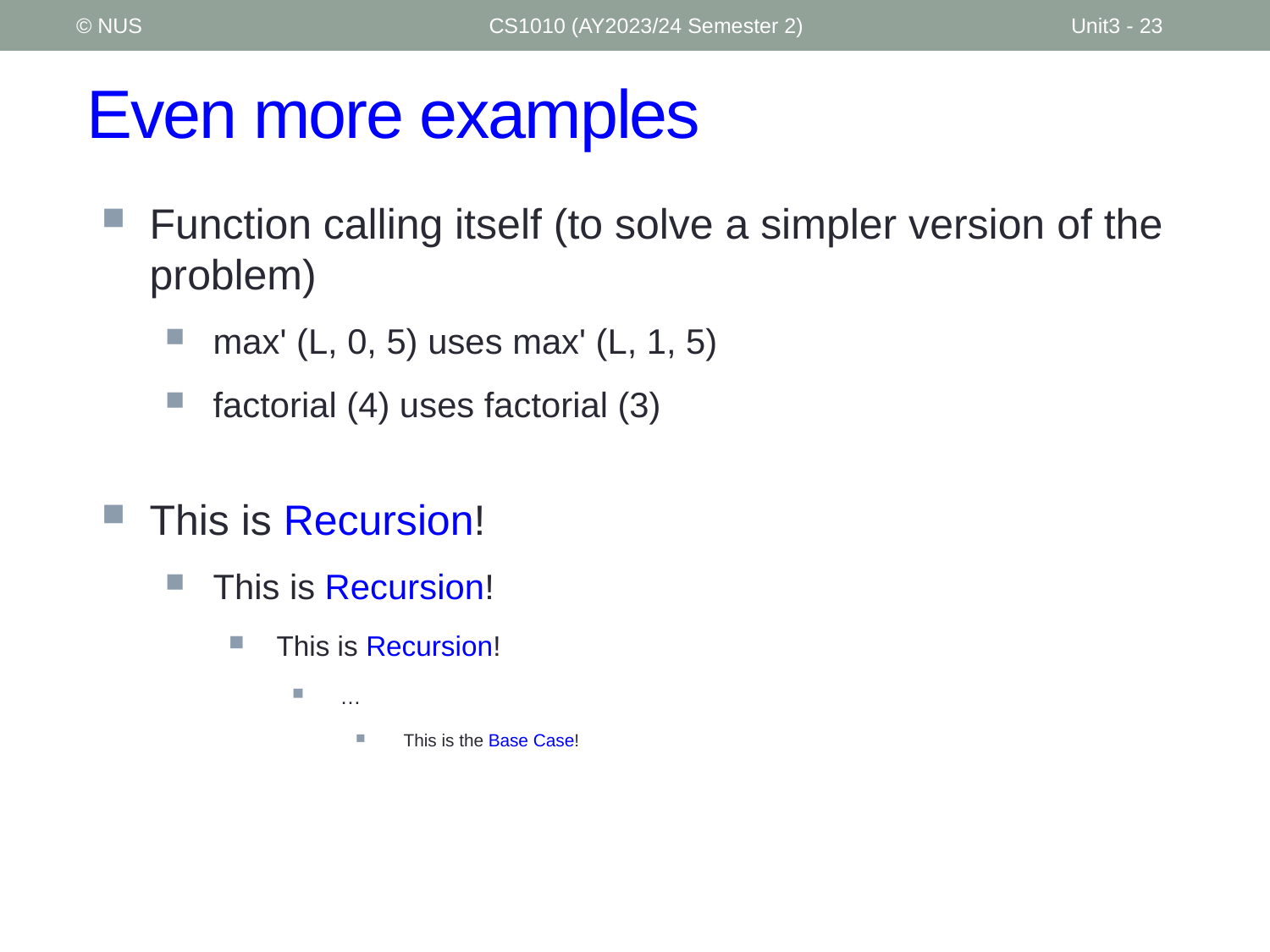

© NUS
CS1010 (AY2023/24 Semester 2)
Unit3 - 23
# Even more examples
Function calling itself (to solve a simpler version of the problem)
max' (L, 0, 5) uses max' (L, 1, 5)
factorial (4) uses factorial (3)

This is Recursion!
This is Recursion!
This is Recursion!
…
This is the Base Case!